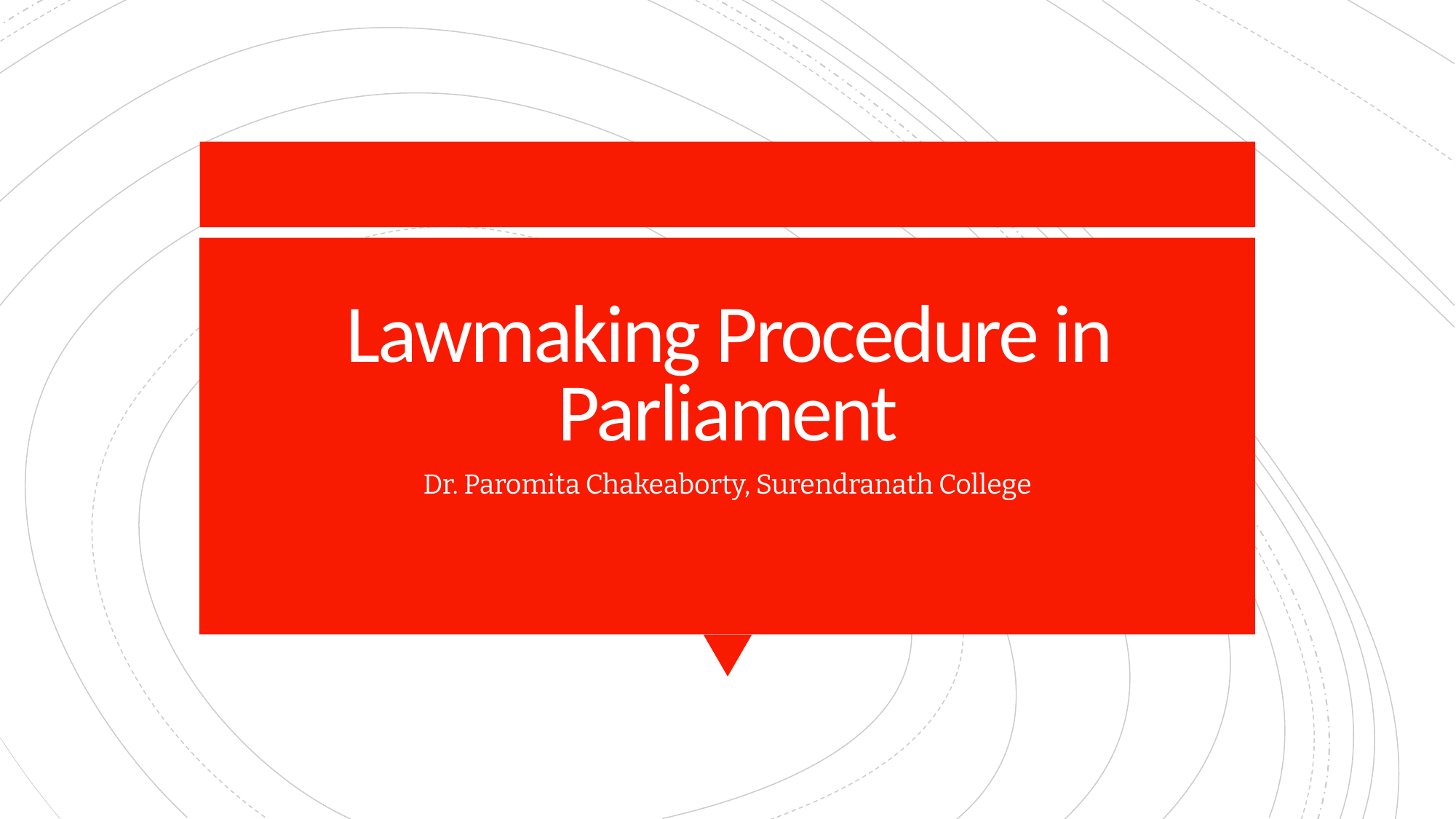

# Lawmaking Procedure in Parliament
Dr. Paromita Chakeaborty, Surendranath College